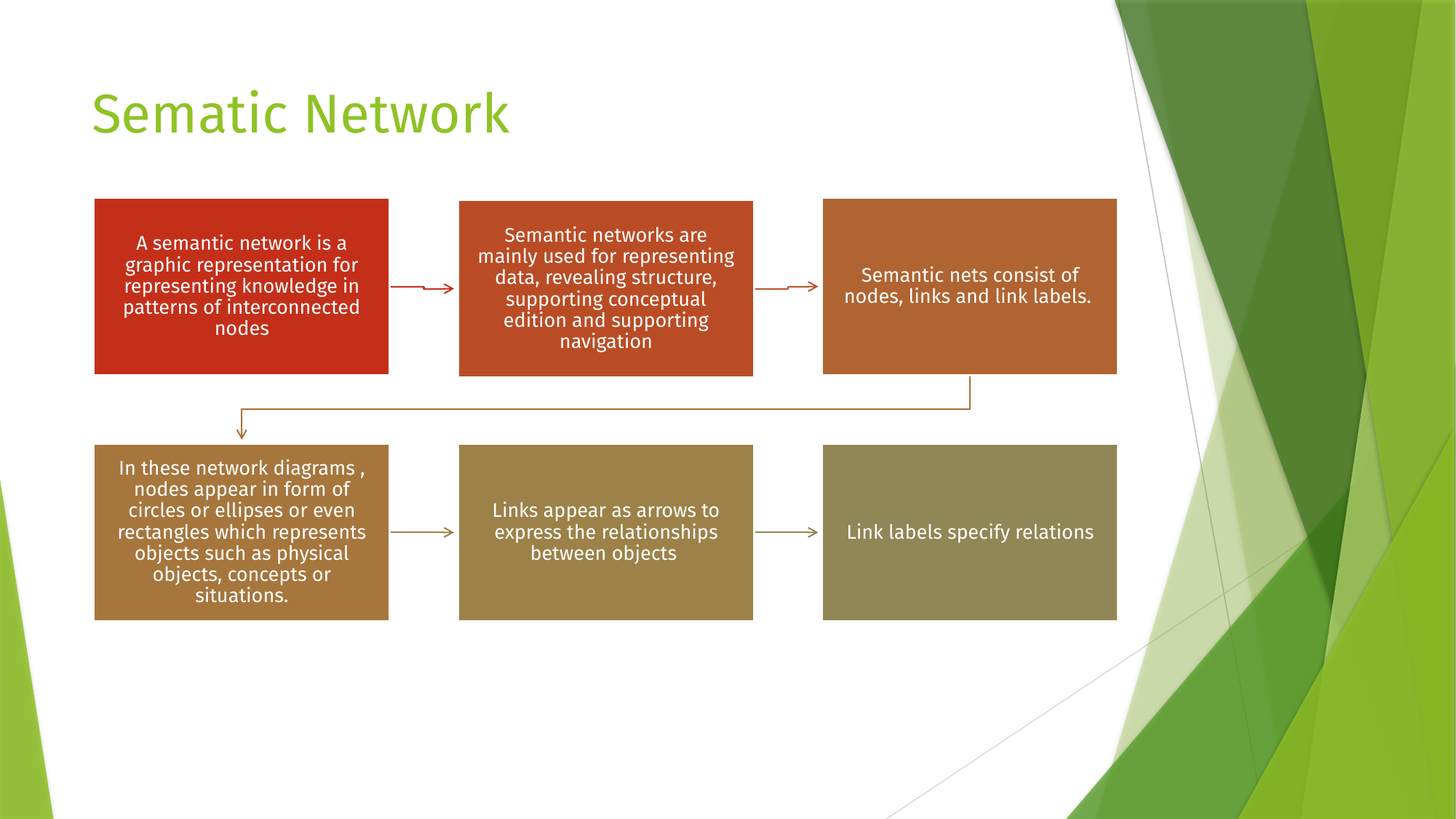

# Sematic Network

A semantic network is a graphic representation for representing knowledge in patterns of interconnected nodes

Semantic networks are mainly used for representing data, revealing structure, supporting conceptual edition and supporting navigation

Semantic nets consist of nodes, links and link labels.

In these network diagrams , nodes appear in form of circles or ellipses or even rectangles which represents objects such as physical objects, concepts or situations.

Links appear as arrows to express the relationships between objects
Link labels specify relations